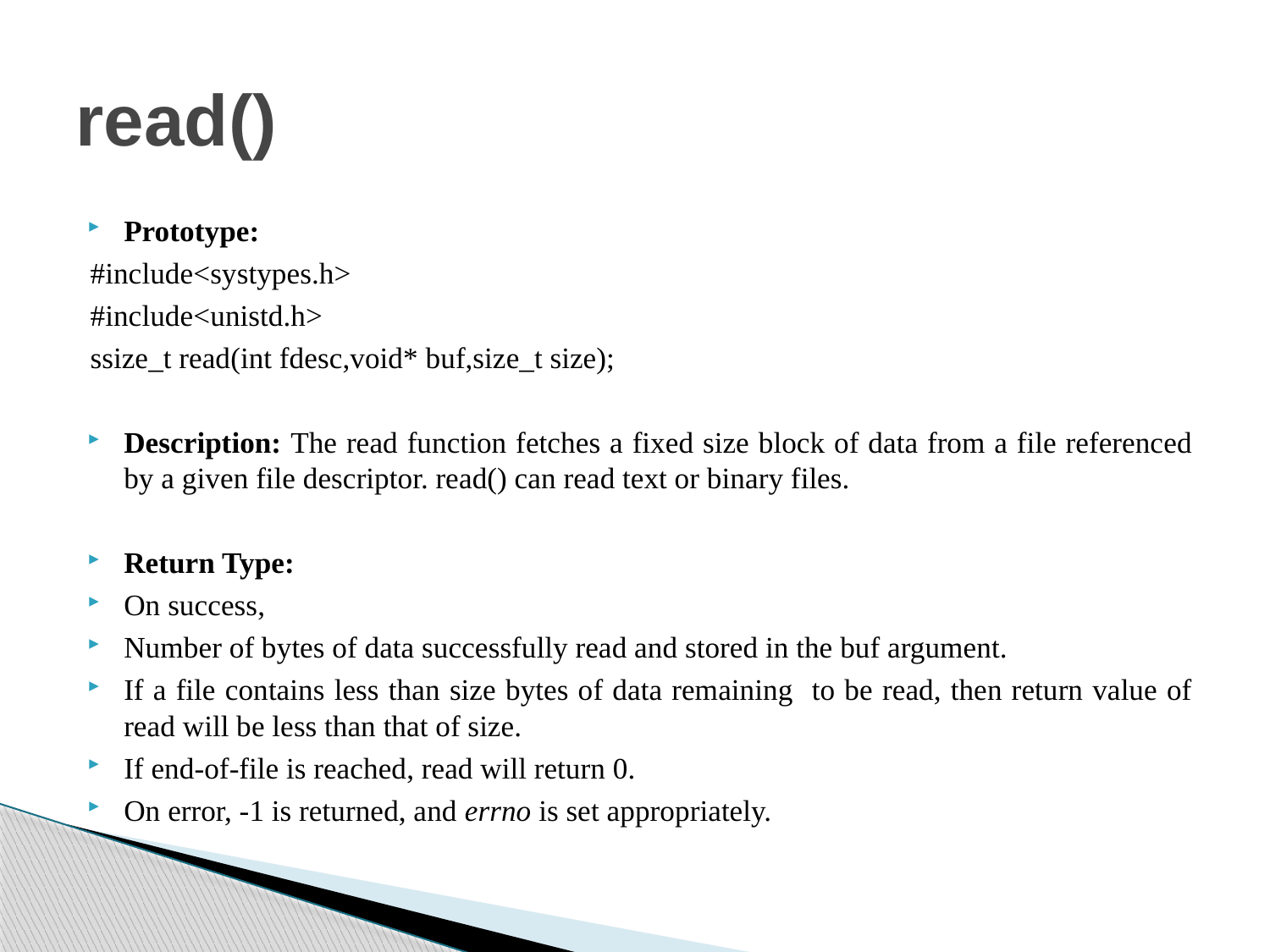

# read()
Prototype:
#include<systypes.h>
#include<unistd.h>
ssize_t read(int fdesc,void* buf,size_t size);

Description: The read function fetches a fixed size block of data from a file referenced by a given file descriptor. read() can read text or binary files.

Return Type:
On success,
Number of bytes of data successfully read and stored in the buf argument.
If a file contains less than size bytes of data remaining  to be read, then return value of read will be less than that of size.
If end-of-file is reached, read will return 0.
On error, -1 is returned, and errno is set appropriately.